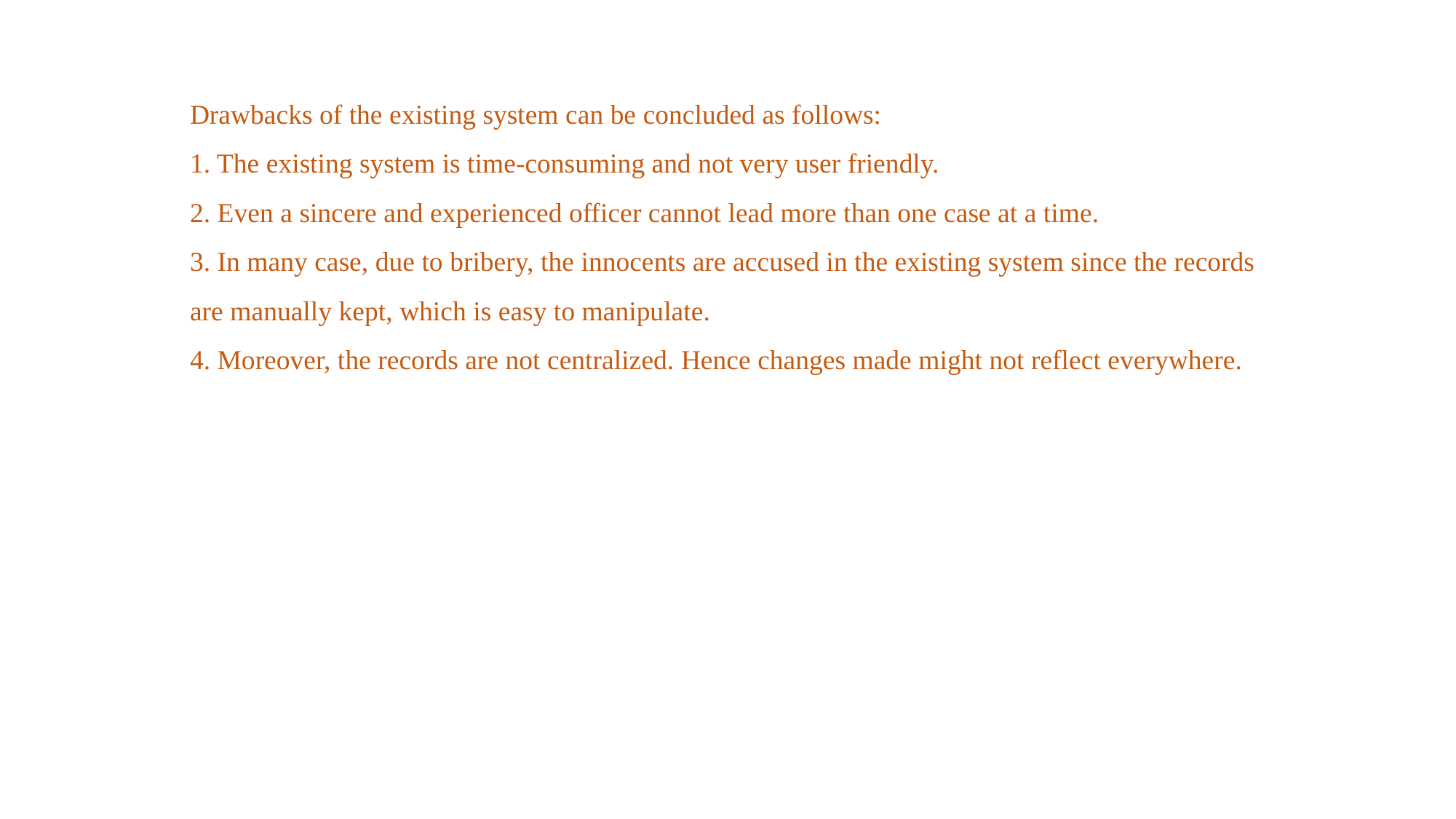

Drawbacks of the existing system can be concluded as follows:
1. The existing system is time-consuming and not very user friendly.
2. Even a sincere and experienced officer cannot lead more than one case at a time.
3. In many case, due to bribery, the innocents are accused in the existing system since the records
are manually kept, which is easy to manipulate.
4. Moreover, the records are not centralized. Hence changes made might not reflect everywhere.